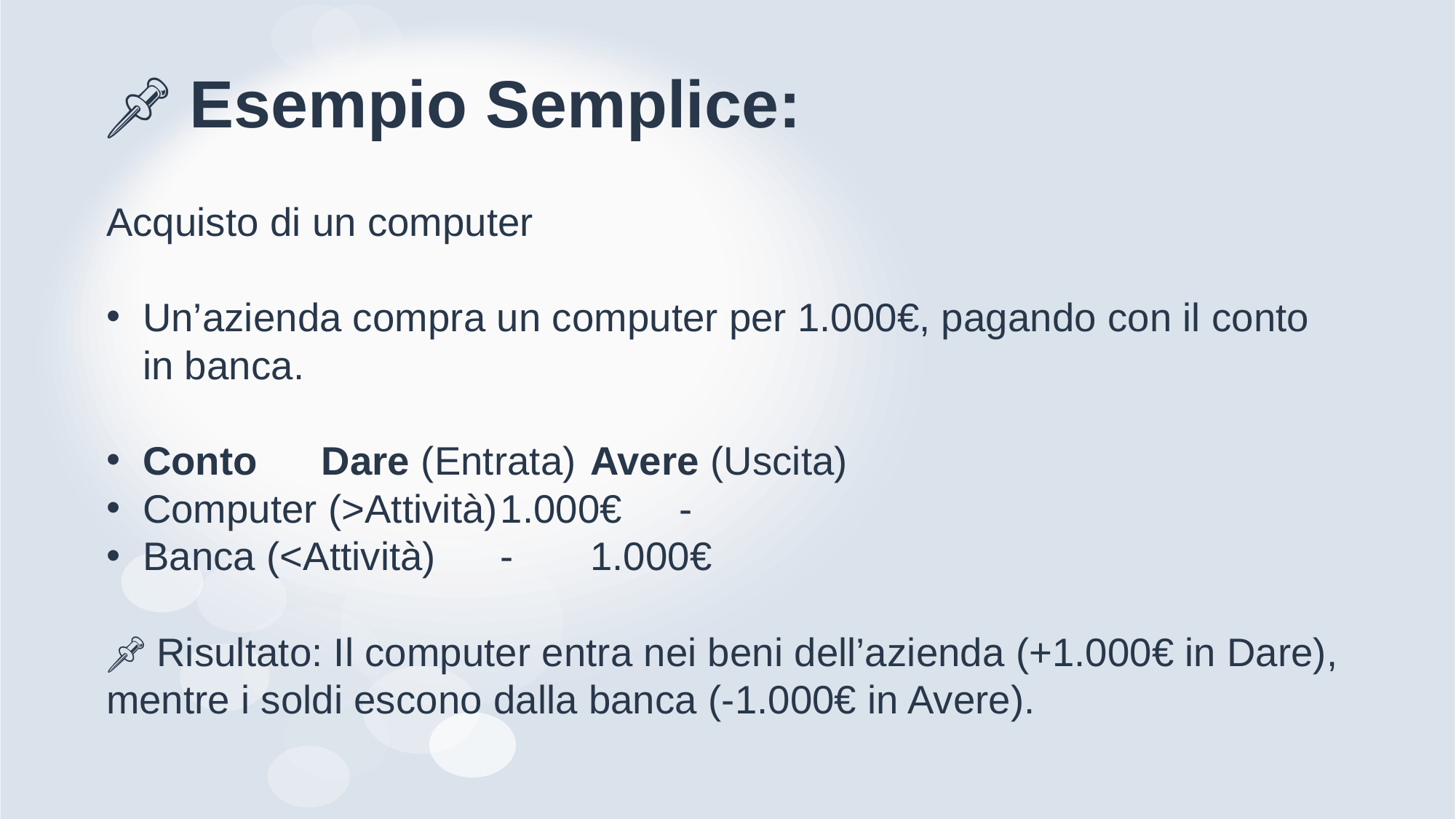

# 📌 Esempio Semplice:
Acquisto di un computer

Un’azienda compra un computer per 1.000€, pagando con il conto in banca.

Conto				Dare (Entrata)	Avere (Uscita)
Computer (>Attività)	1.000€		-
Banca (<Attività)		-			1.000€

📌 Risultato: Il computer entra nei beni dell’azienda (+1.000€ in Dare), mentre i soldi escono dalla banca (-1.000€ in Avere).